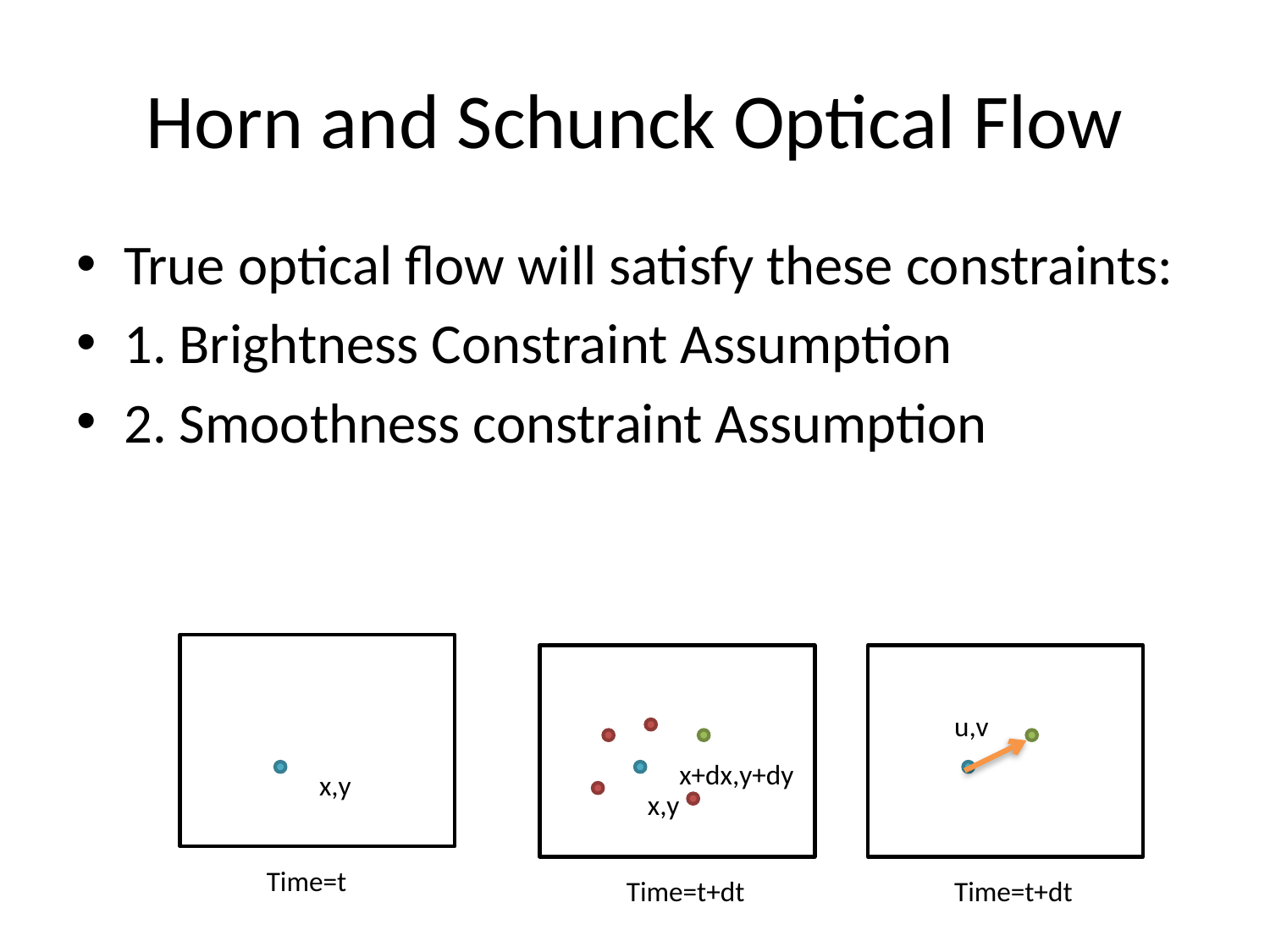

# Horn and Schunck Optical Flow
True optical flow will satisfy these constraints:
1. Brightness Constraint Assumption
2. Smoothness constraint Assumption

x,y
Time=t+dt

u,v

Time=t+dt

x+dx,y+dy

x,y

Time=t